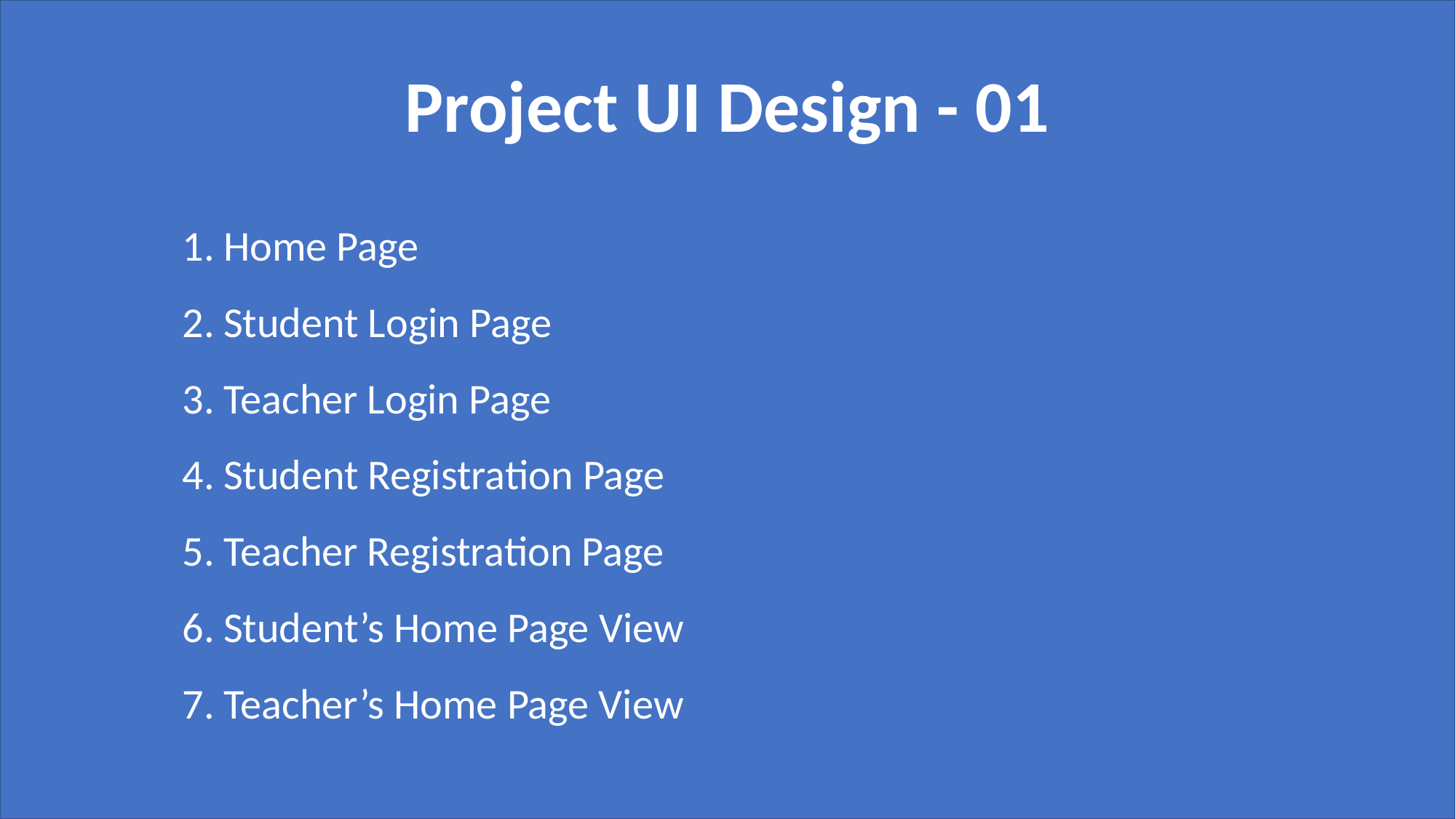

Project UI Design - 01
Home Page
Student Login Page
Teacher Login Page
Student Registration Page
Teacher Registration Page
Student’s Home Page View
Teacher’s Home Page View